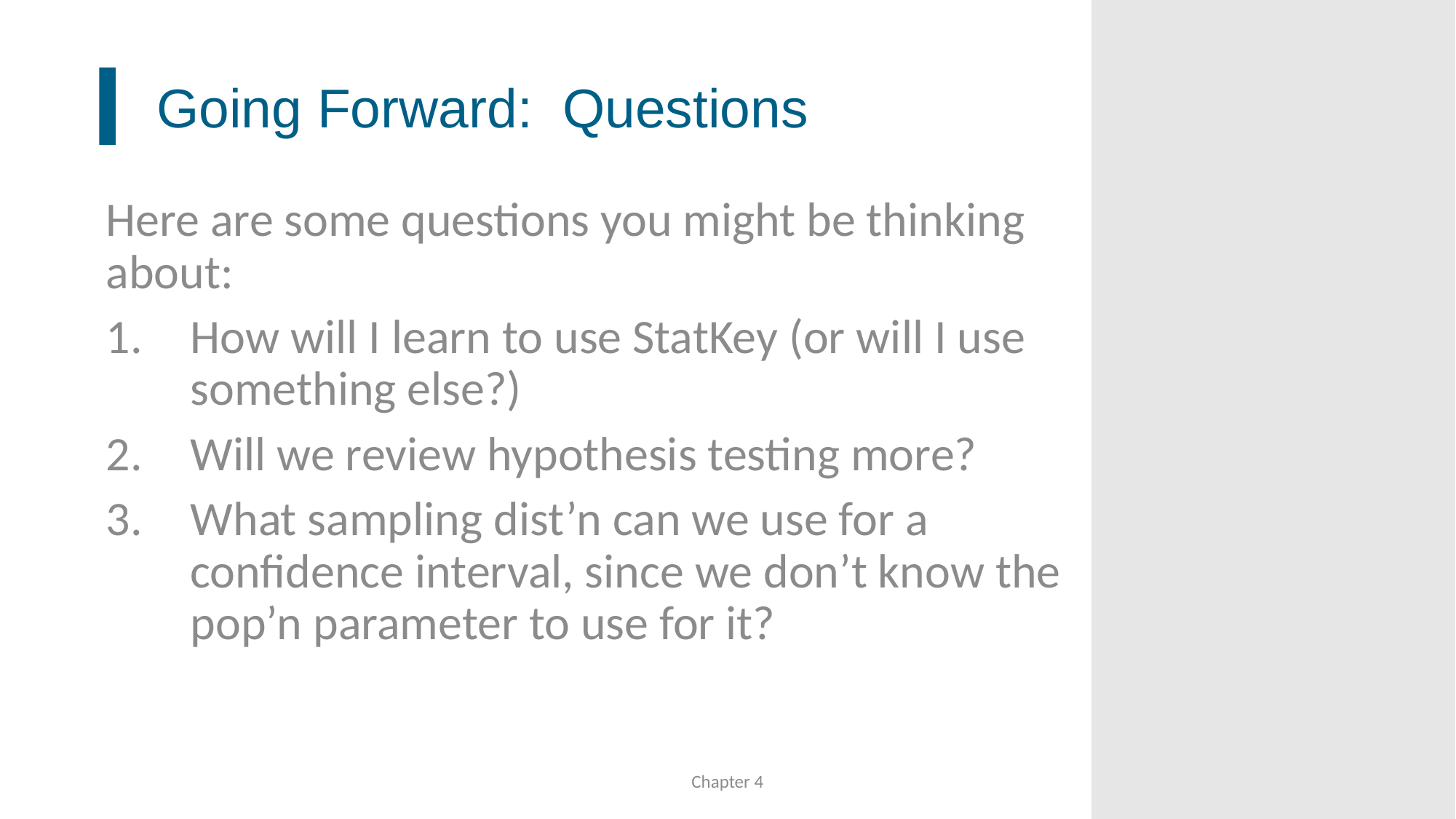

# Going Forward:  Questions

Here are some questions you might be thinking about:
How will I learn to use StatKey (or will I use something else?)
Will we review hypothesis testing more?
What sampling dist’n can we use for a confidence interval, since we don’t know the pop’n parameter to use for it?

Chapter 4
46